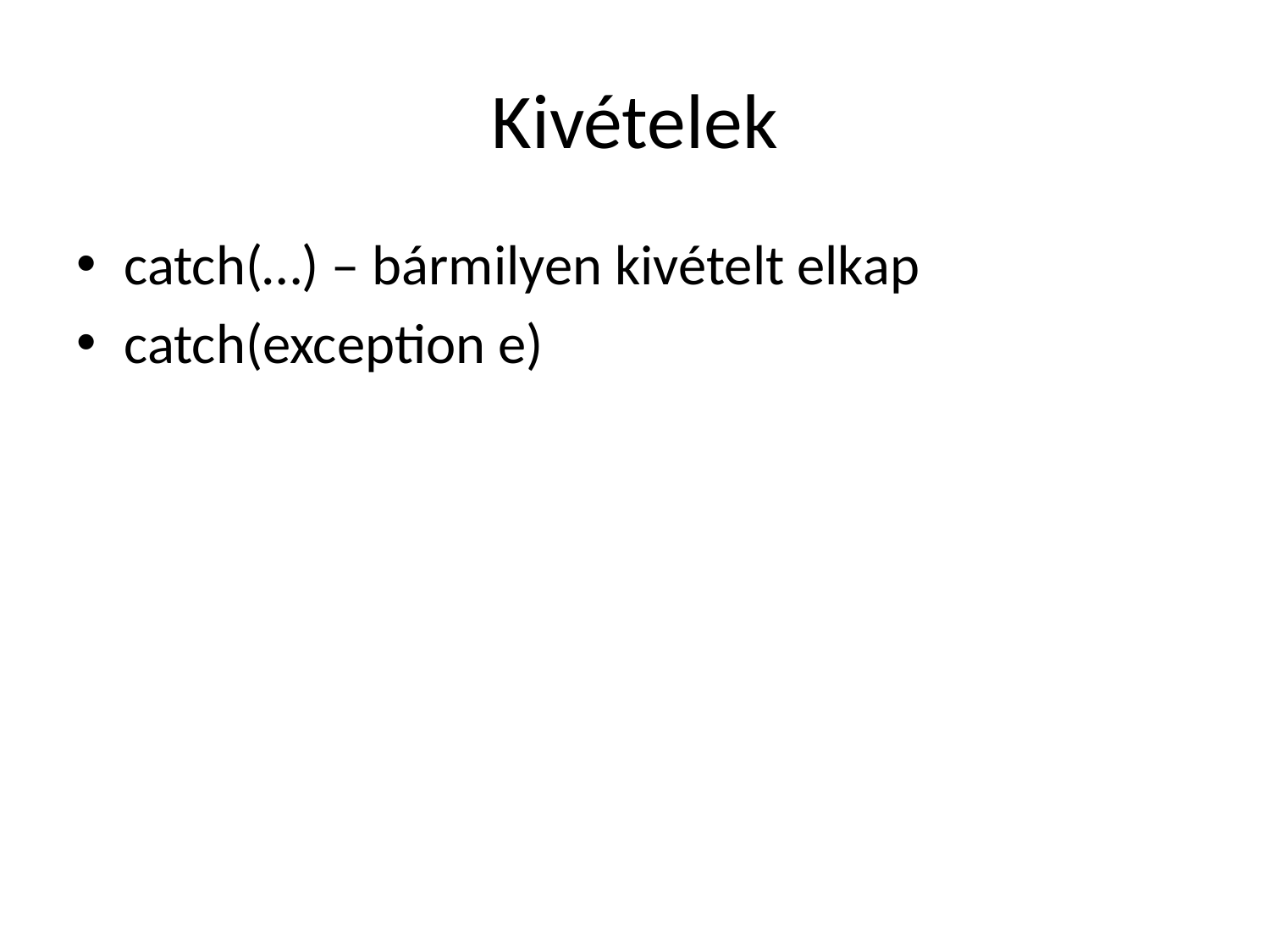

# Kivételek
catch(…) – bármilyen kivételt elkap
catch(exception e)